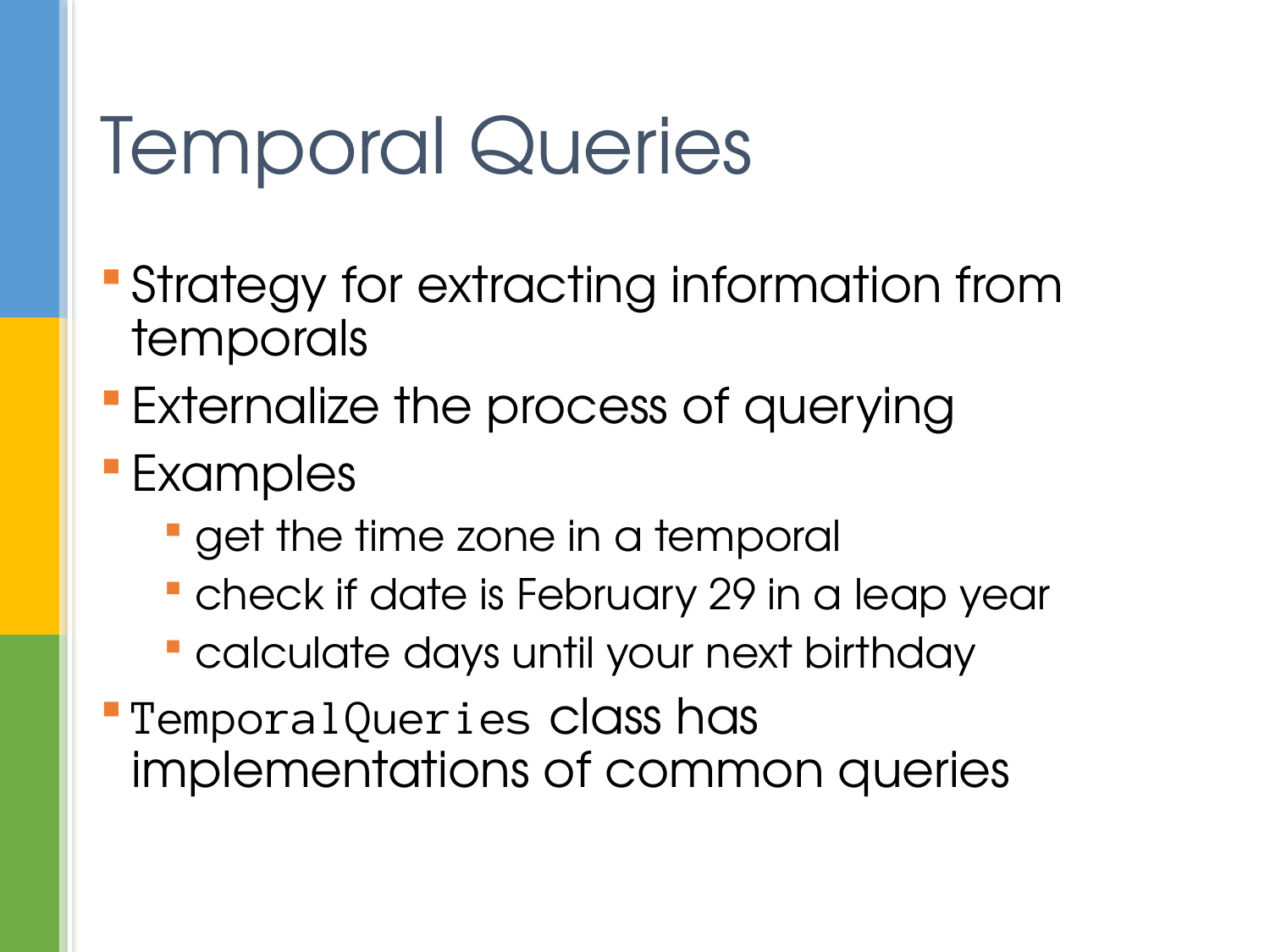

# Temporal Queries
Strategy for extracting information from temporals
Externalize the process of querying
Examples
get the time zone in a temporal
check if date is February 29 in a leap year
calculate days until your next birthday
TemporalQueries class has implementations of common queries